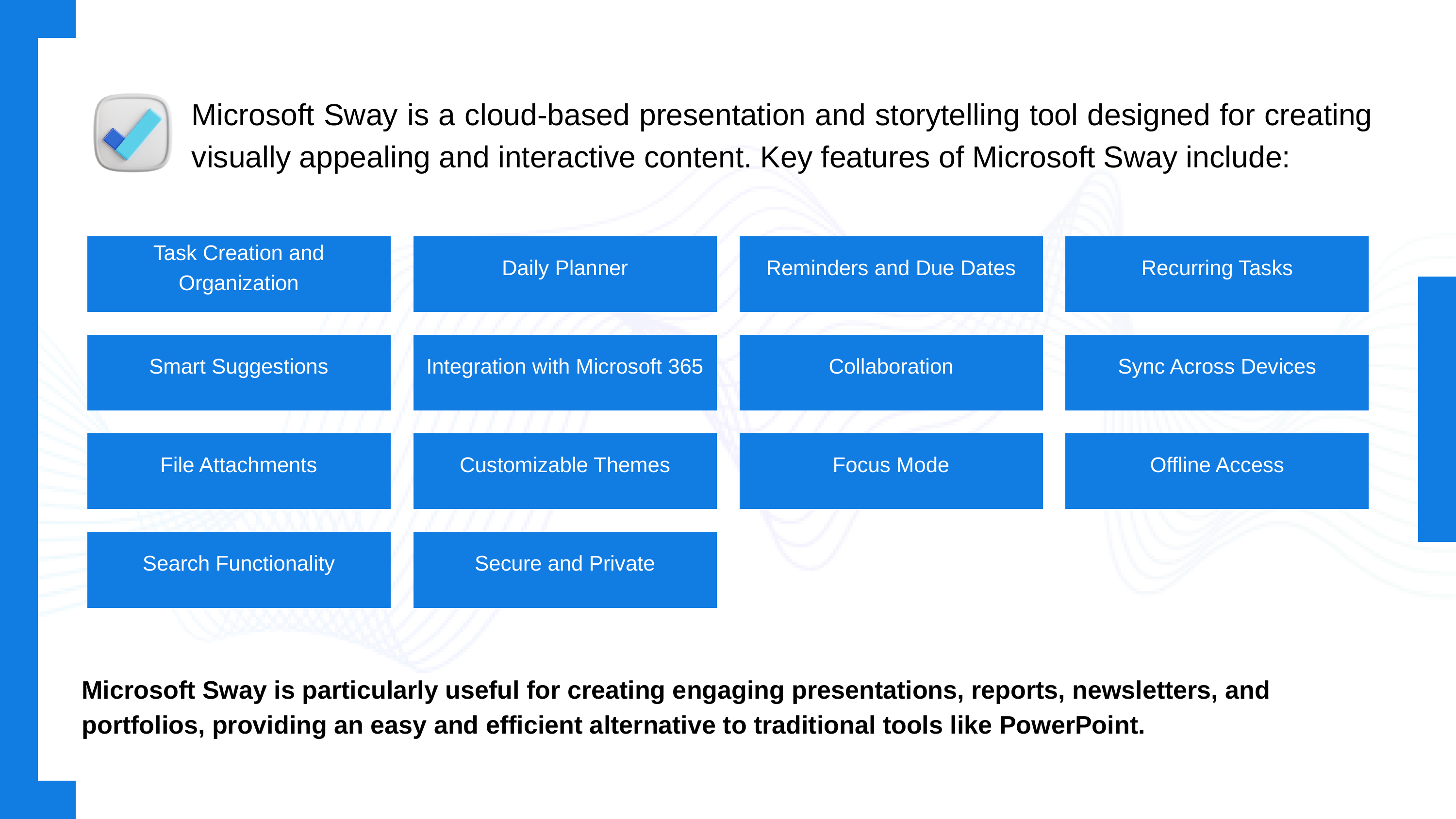

Microsoft Sway is a cloud-based presentation and storytelling tool designed for creating visually appealing and interactive content. Key features of Microsoft Sway include:

Task Creation and Organization

Daily Planner

Reminders and Due Dates

Recurring Tasks

Smart Suggestions

Integration with Microsoft 365

Collaboration

Sync Across Devices

File Attachments

Customizable Themes

Focus Mode

Offline Access

Search Functionality

Secure and Private

Microsoft Sway is particularly useful for creating engaging presentations, reports, newsletters, and portfolios, providing an easy and efficient alternative to traditional tools like PowerPoint.